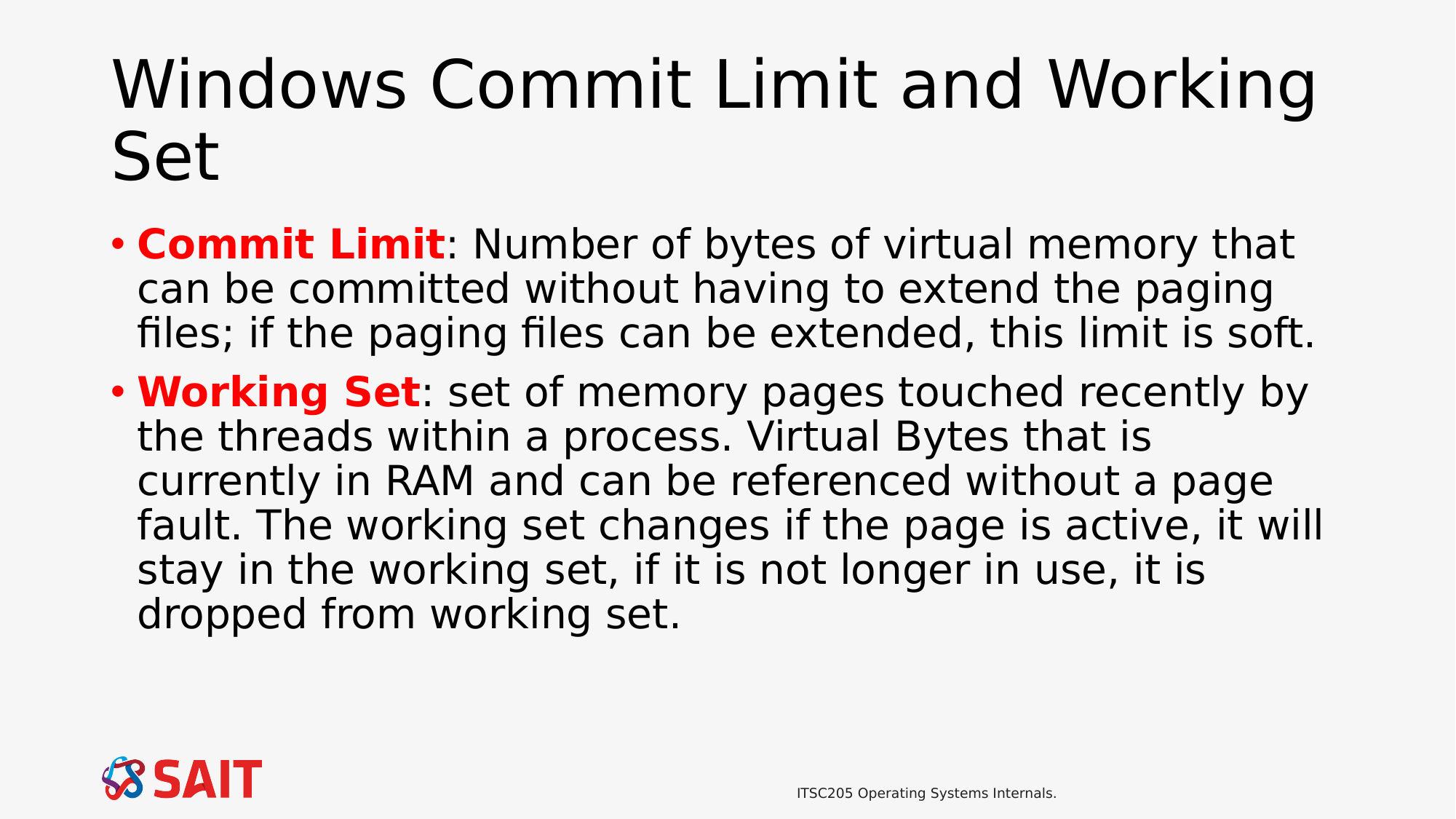

# Windows Commit Limit and Working Set
Commit Limit: Number of bytes of virtual memory that can be committed without having to extend the paging files; if the paging files can be extended, this limit is soft.
Working Set: set of memory pages touched recently by the threads within a process. Virtual Bytes that is currently in RAM and can be referenced without a page fault. The working set changes if the page is active, it will stay in the working set, if it is not longer in use, it is dropped from working set.

ITSC205 Operating Systems Internals.